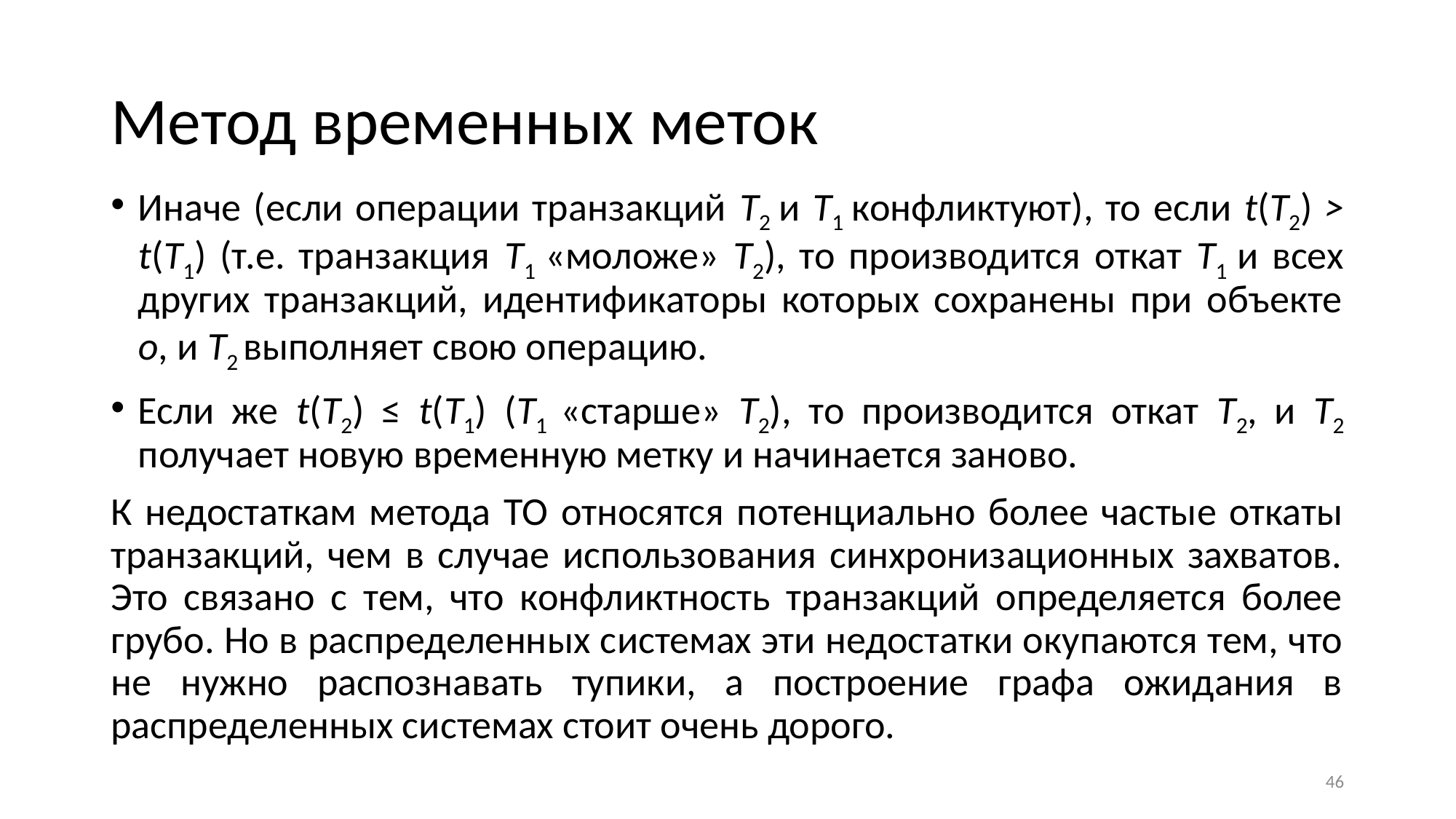

# Метод временных меток
Иначе (если операции транзакций T2 и T1 конфликтуют), то если t(T2) > t(T1) (т.е. транзакция T1 «моложе» T2), то производится откат T1 и всех других транзакций, идентификаторы которых сохранены при объекте o, и T2 выполняет свою операцию.
Если же t(T2) ≤ t(T1) (T1 «старше» T2), то производится откат T2, и T2 получает новую временную метку и начинается заново.
К недостаткам метода TO относятся потенциально более частые откаты транзакций, чем в случае использования синхронизационных захватов. Это связано с тем, что конфликтность транзакций определяется более грубо. Но в распределенных системах эти недостатки окупаются тем, что не нужно распознавать тупики, а построение графа ожидания в распределенных системах стоит очень дорого.

46